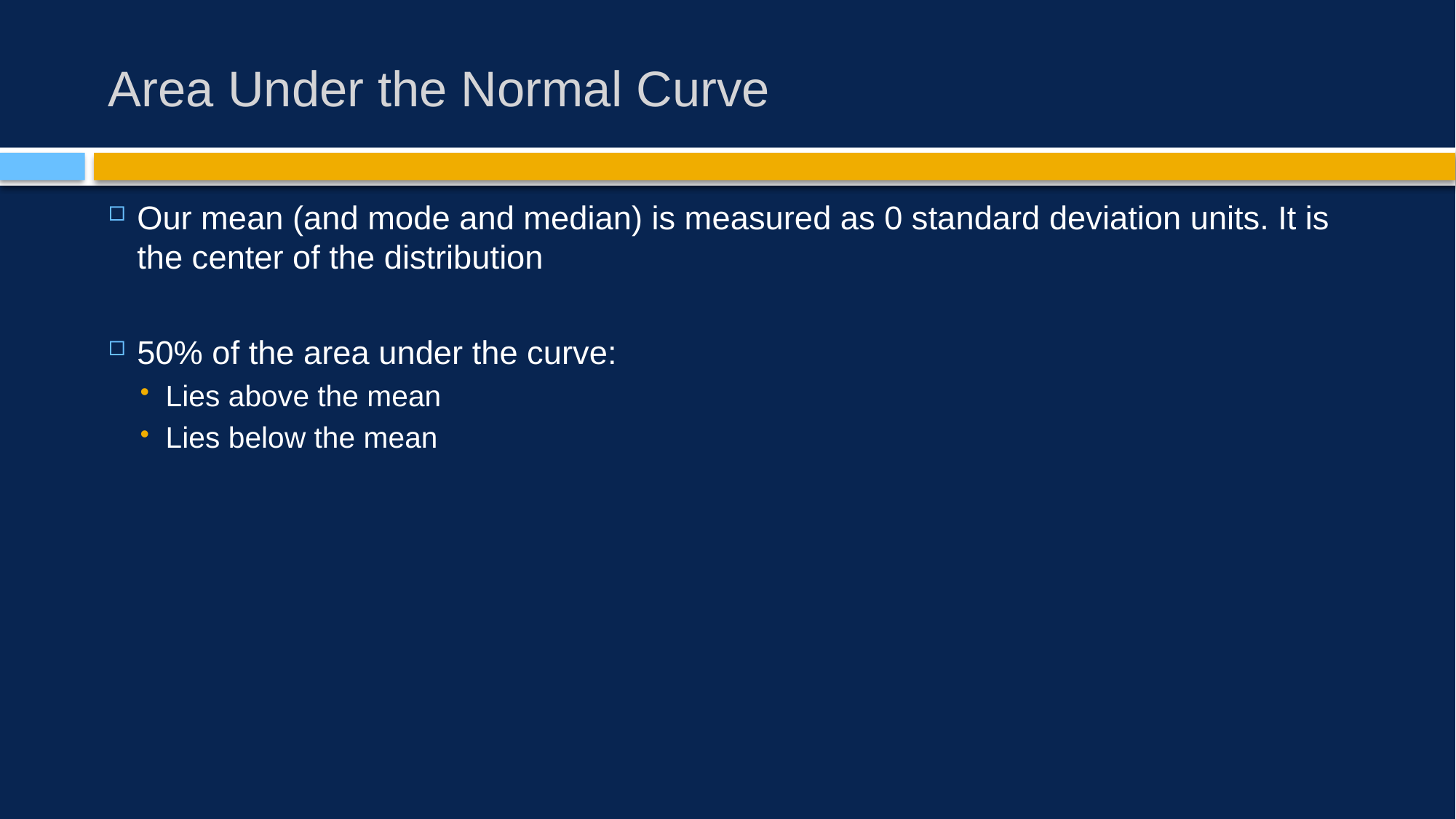

# Area Under the Normal Curve
Our mean (and mode and median) is measured as 0 standard deviation units. It is the center of the distribution

50% of the area under the curve:
Lies above the mean
Lies below the mean